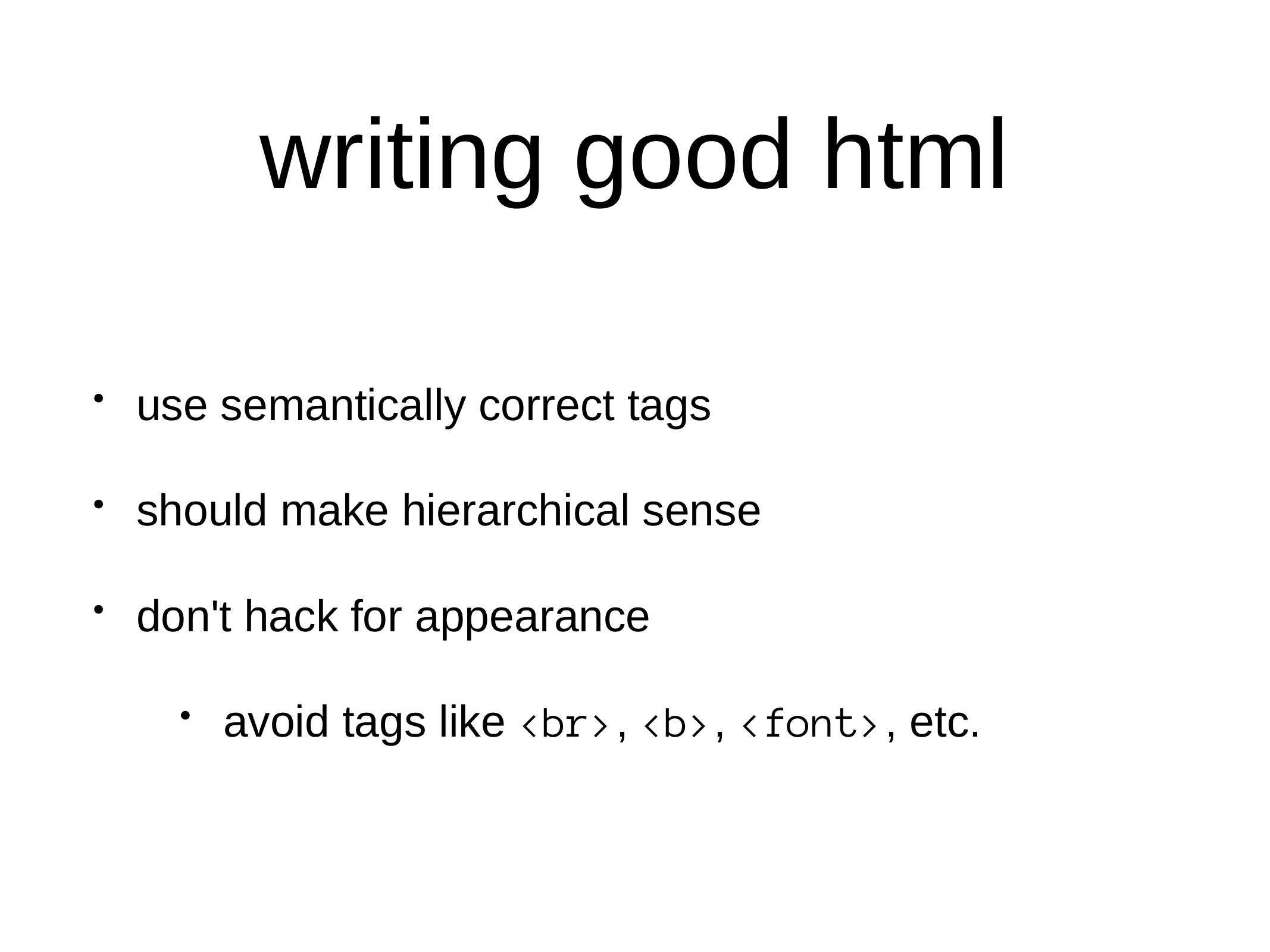

# writing good html
use semantically correct tags
should make hierarchical sense
don't hack for appearance
avoid tags like <br>, <b>, <font>, etc.